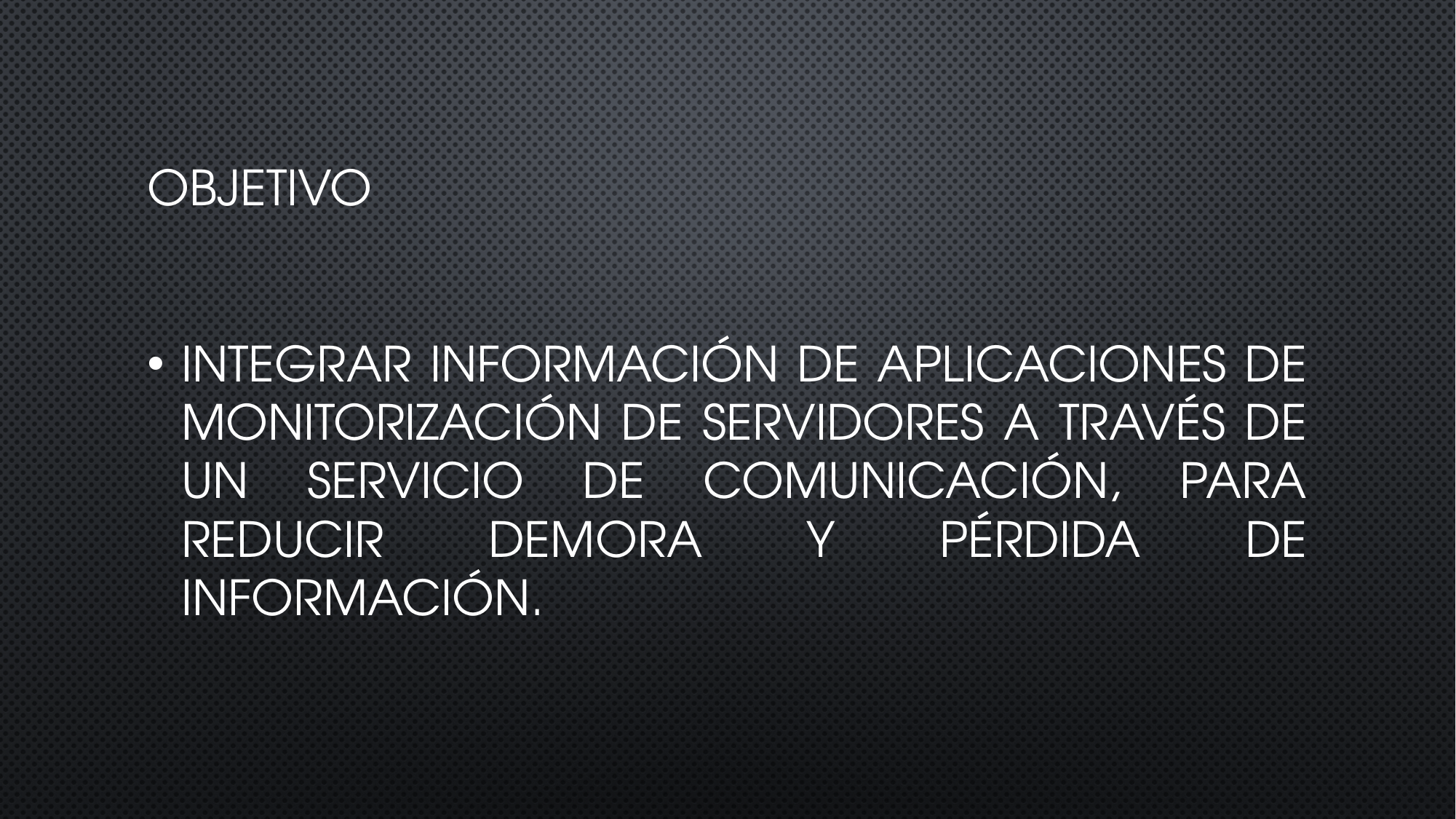

# Objetivo
Integrar información de aplicaciones de monitorización de servidores a través de un servicio de comunicación, para reducir demora y pérdida de información.